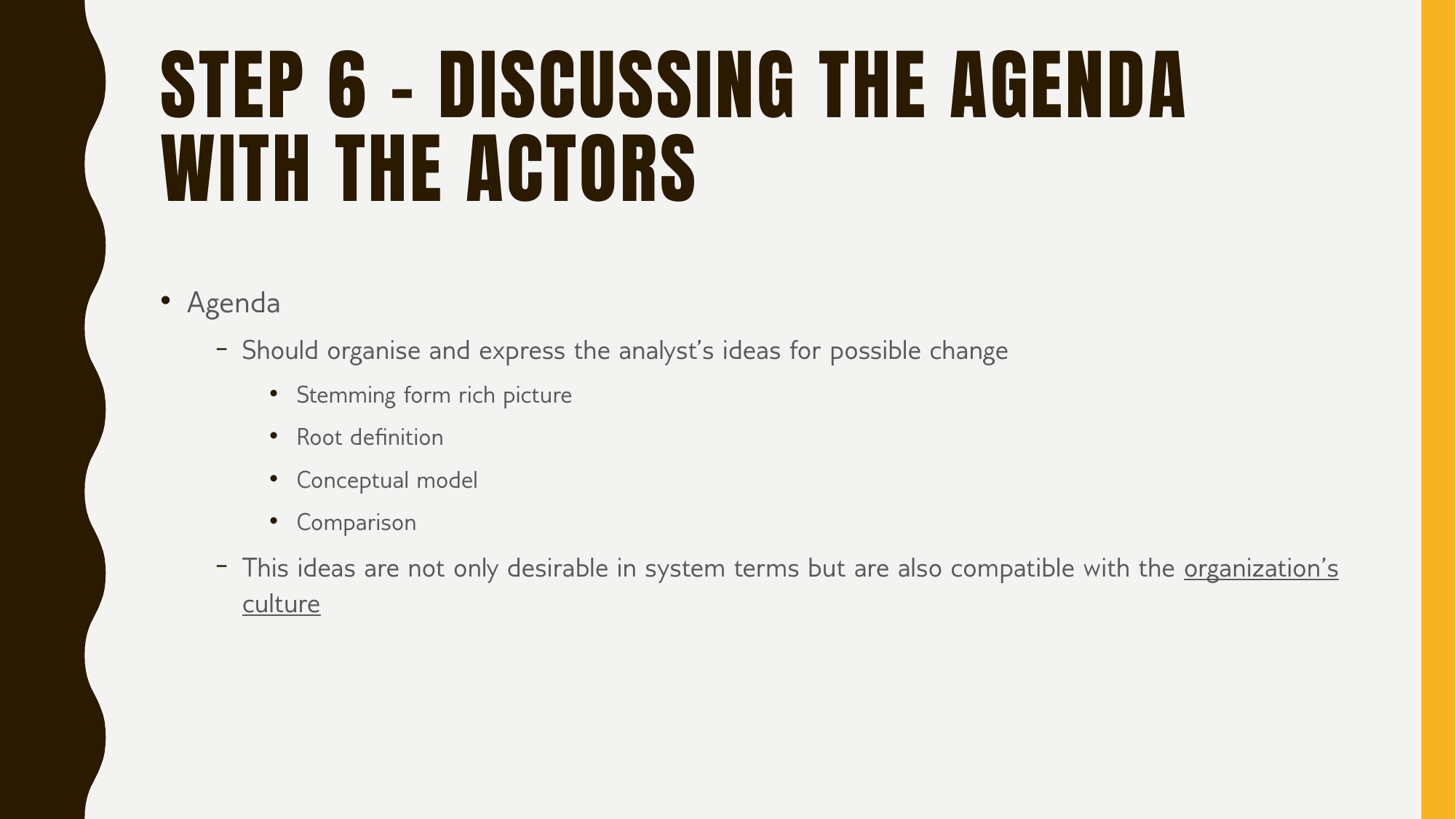

# STEP 6 - DIscussIng The Agenda WIth The Actors
Agenda
Should organise and express the analyst’s ideas for possible change
Stemming form rich picture
Root definition
Conceptual model
Comparison
This ideas are not only desirable in system terms but are also compatible with the organization’s culture